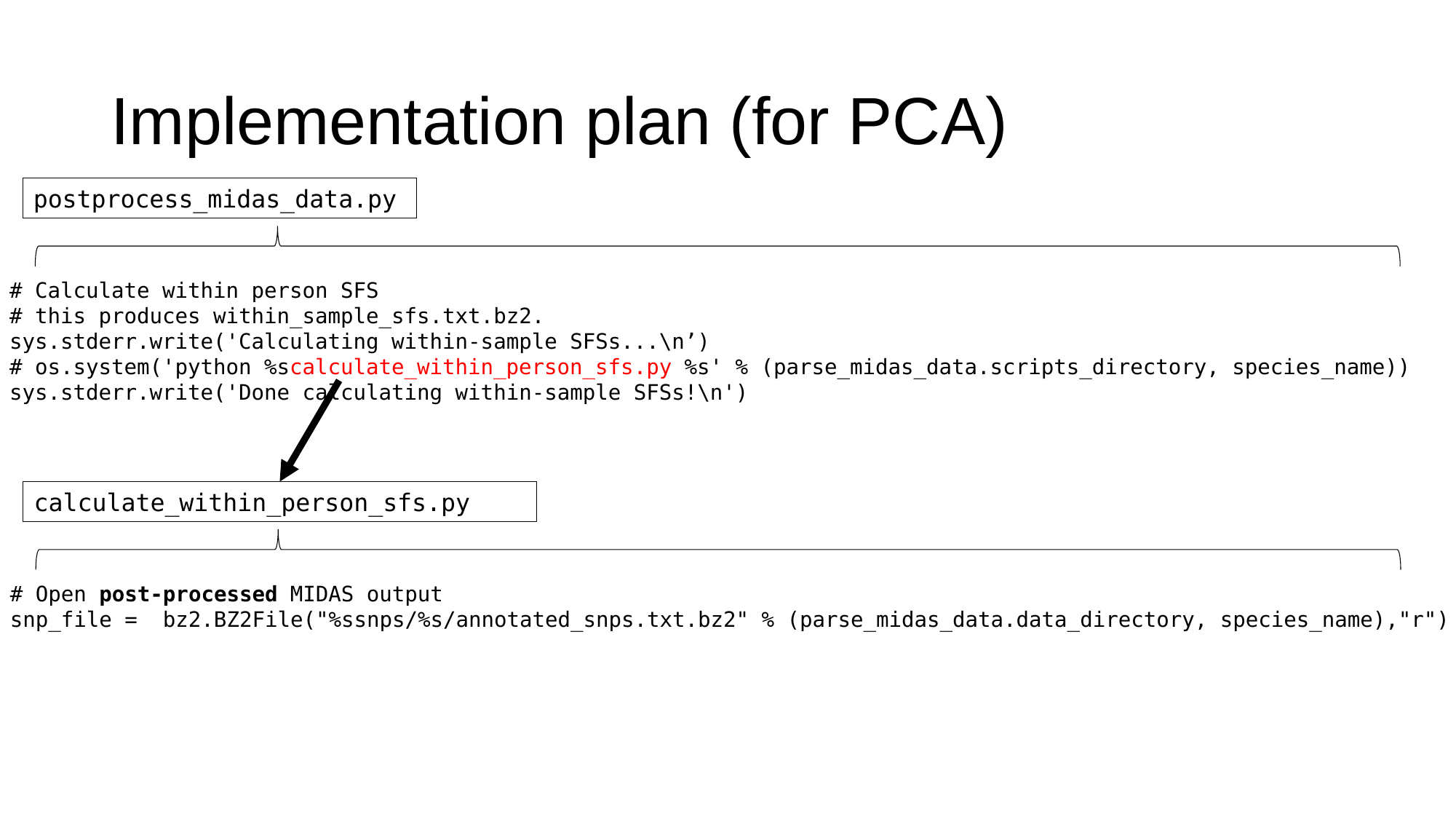

# Implementation plan (for PCA)
postprocess_midas_data.py
# Calculate within person SFS
# this produces within_sample_sfs.txt.bz2.
sys.stderr.write('Calculating within-sample SFSs...\n’)
# os.system('python %scalculate_within_person_sfs.py %s' % (parse_midas_data.scripts_directory, species_name))
sys.stderr.write('Done calculating within-sample SFSs!\n')
calculate_within_person_sfs.py
# Open post-processed MIDAS output
snp_file =  bz2.BZ2File("%ssnps/%s/annotated_snps.txt.bz2" % (parse_midas_data.data_directory, species_name),"r")